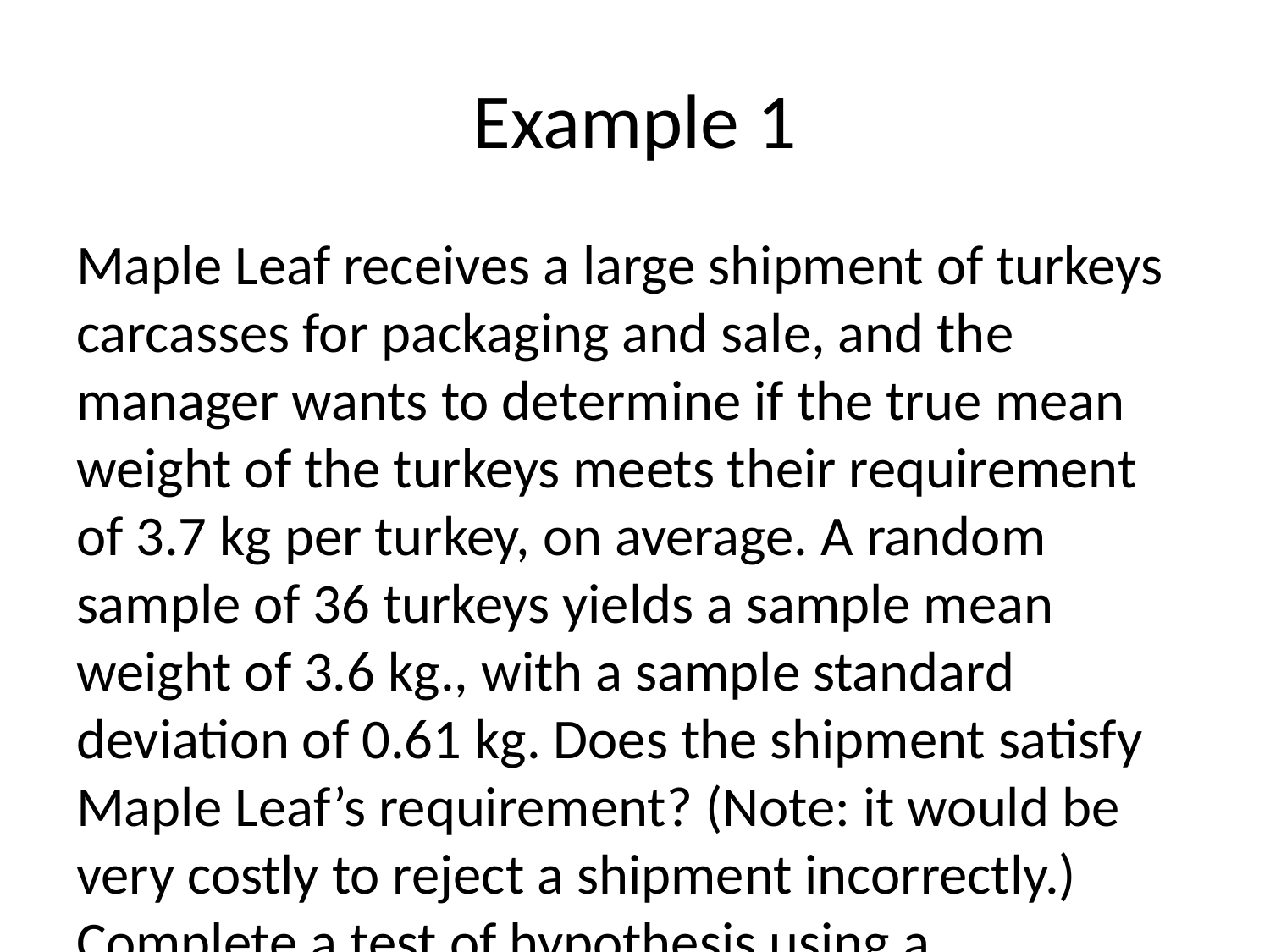

# Example 1
Maple Leaf receives a large shipment of turkeys carcasses for packaging and sale, and the manager wants to determine if the true mean weight of the turkeys meets their requirement of 3.7 kg per turkey, on average. A random sample of 36 turkeys yields a sample mean weight of 3.6 kg., with a sample standard deviation of 0.61 kg. Does the shipment satisfy Maple Leaf’s requirement? (Note: it would be very costly to reject a shipment incorrectly.) Complete a test of hypothesis using a confidence interval.